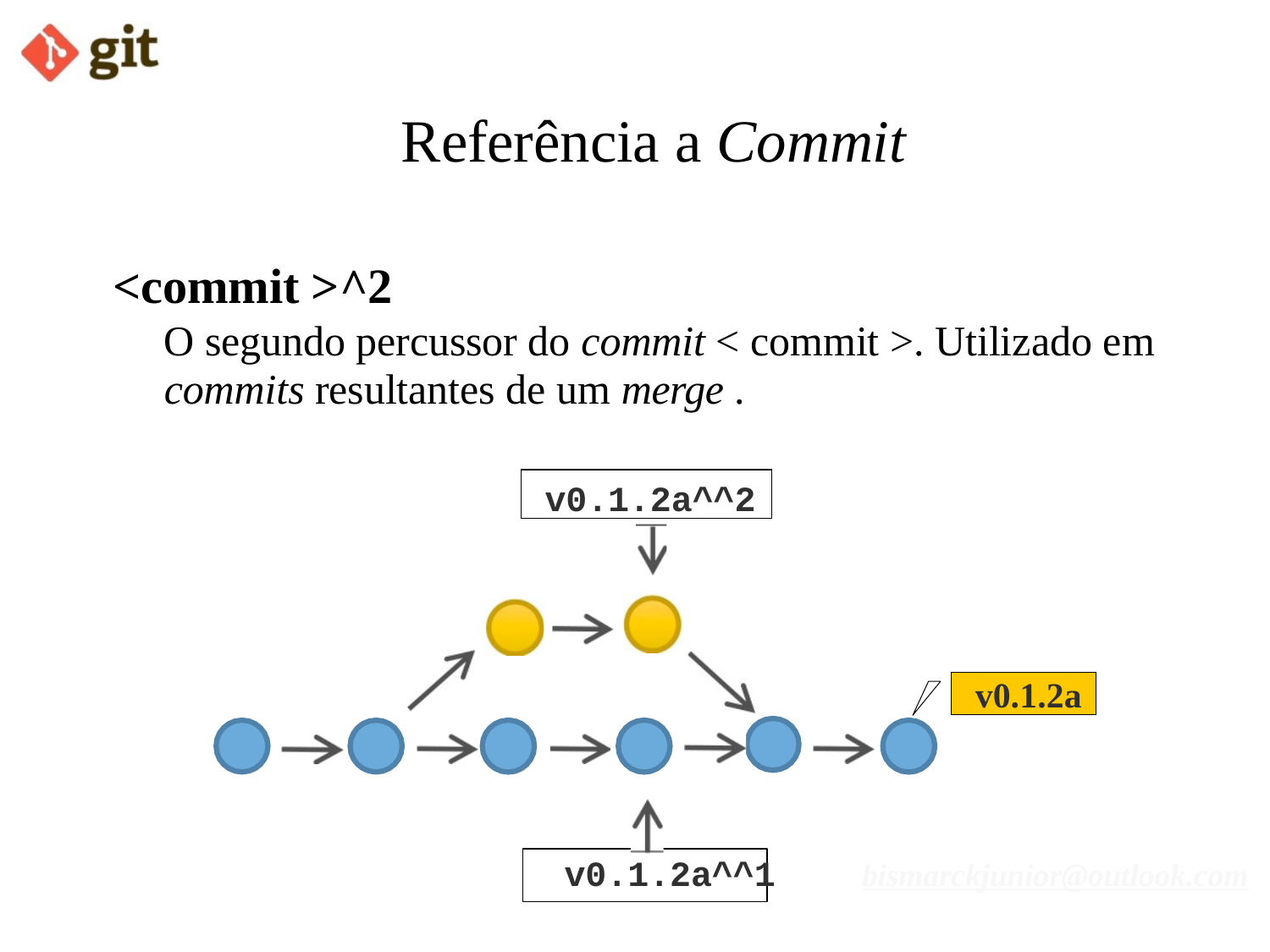

# Referência a Commit
<commit >^2
O segundo percussor do commit < commit >. Utilizado em
commits resultantes de um merge .
v0.1.2a^^2

v0.1.2a

v0.1.2a^^1
bismarckjunior@outlook.com